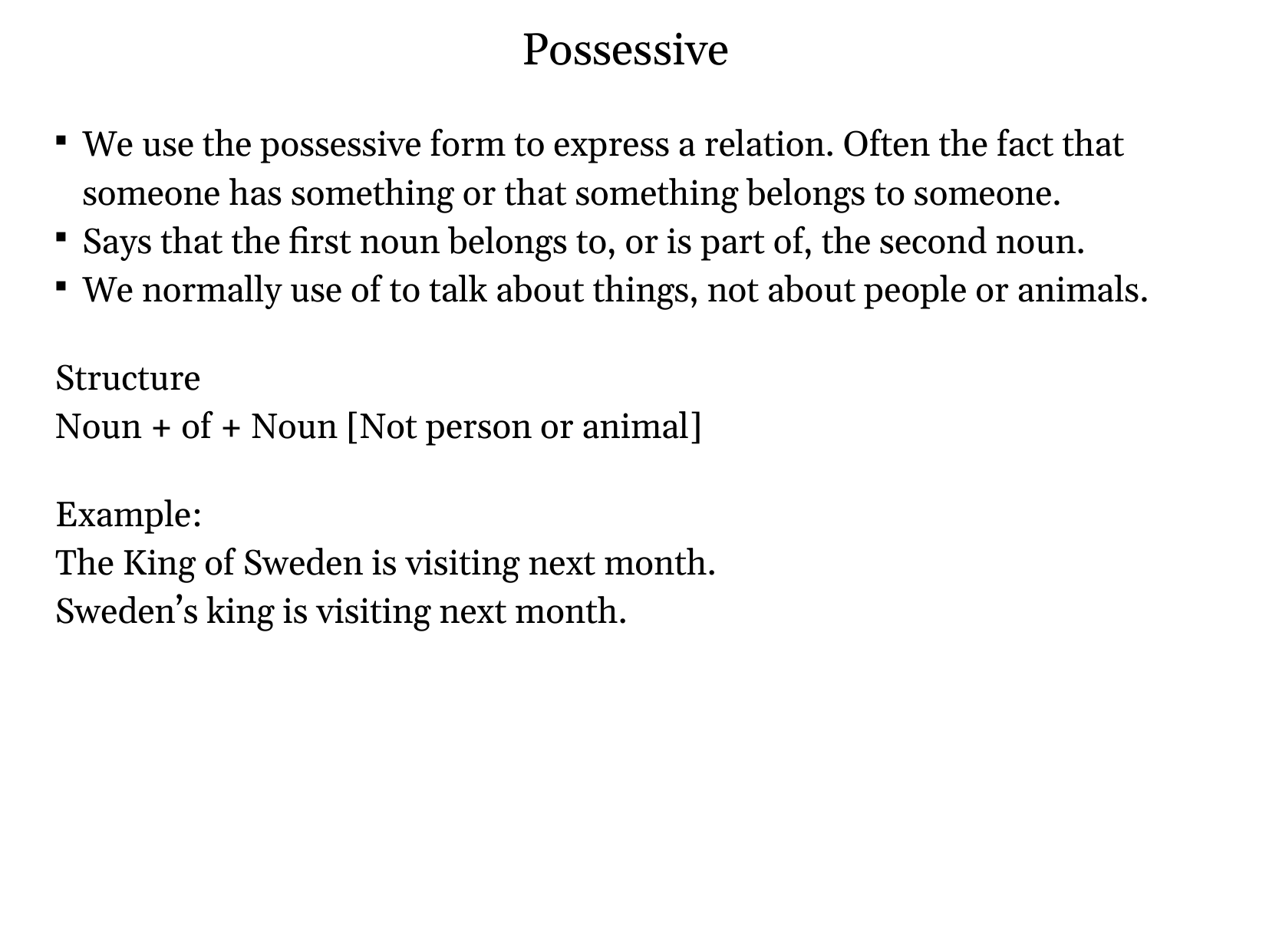

Possessive

We use the possessive form to express a relation. Often the fact that someone has something or that something belongs to someone.
Says that the first noun belongs to, or is part of, the second noun.
We normally use of to talk about things, not about people or animals.

Structure
Noun + of + Noun [Not person or animal]

Example:
The King of Sweden is visiting next month.
Sweden’s king is visiting next month.